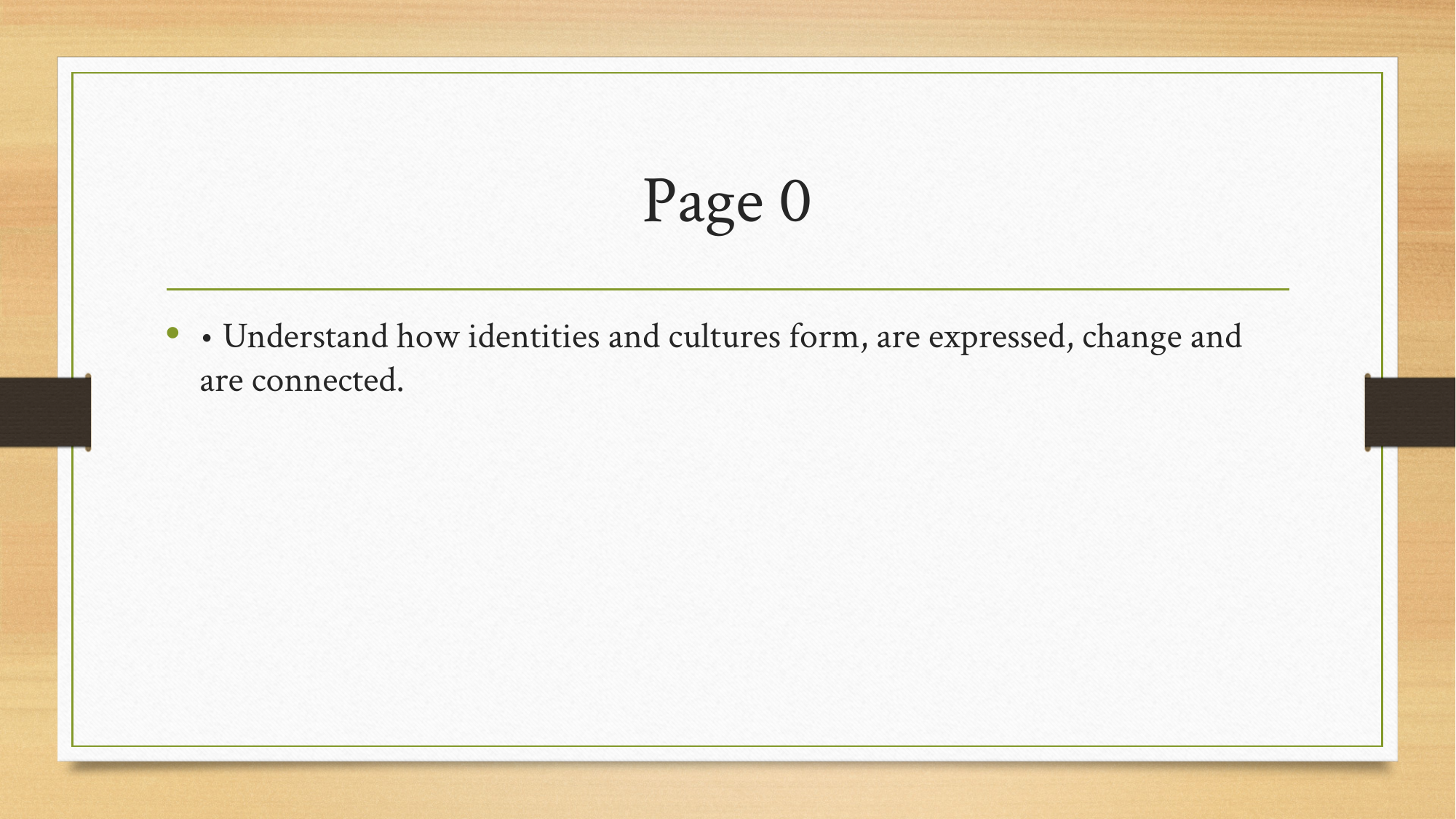

# Page 0
• Understand how identities and cultures form, are expressed, change and are connected.